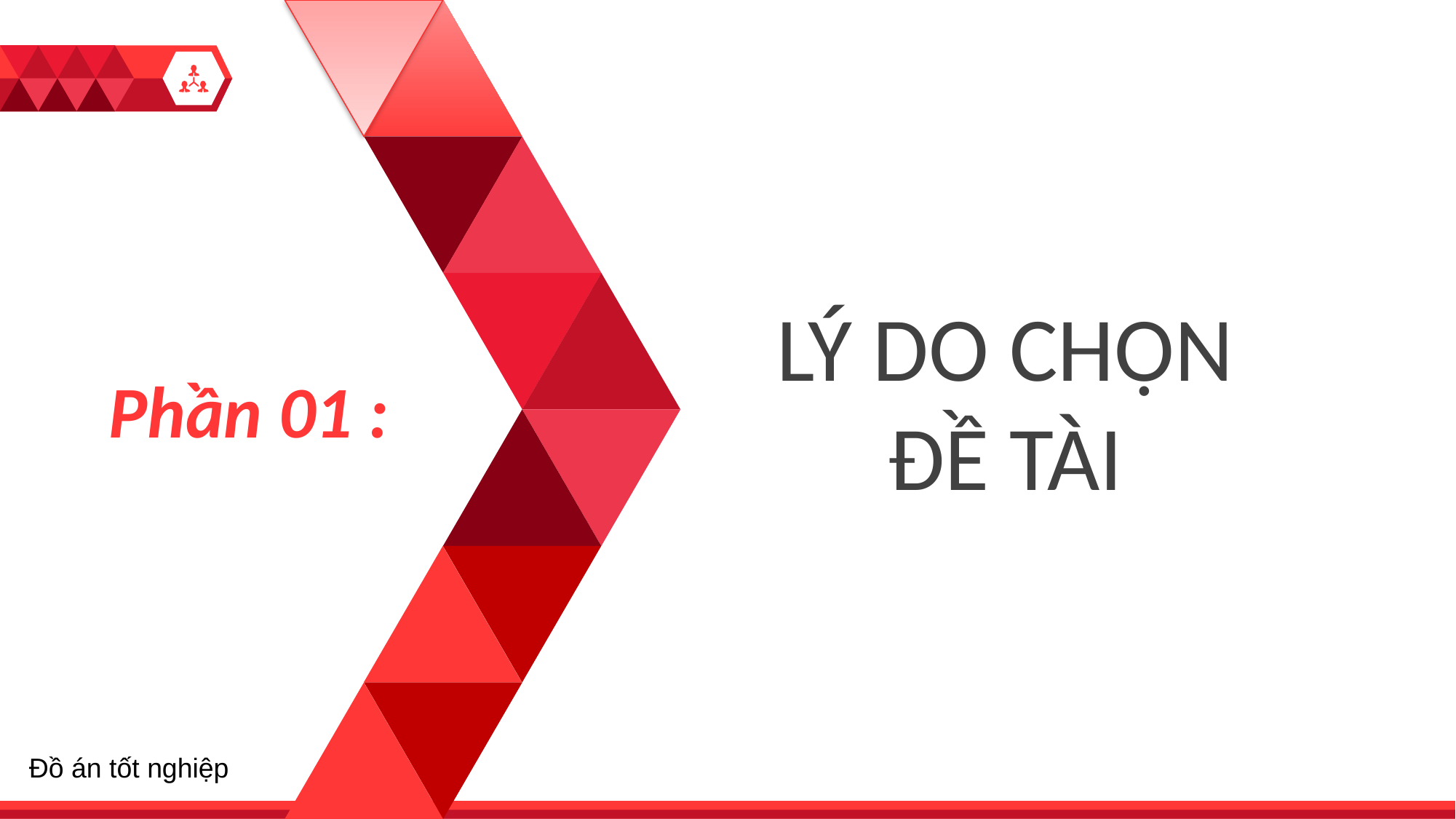

1
LÝ DO CHỌN ĐỀ TÀI
Phần 01 :
Đồ án tốt nghiệp